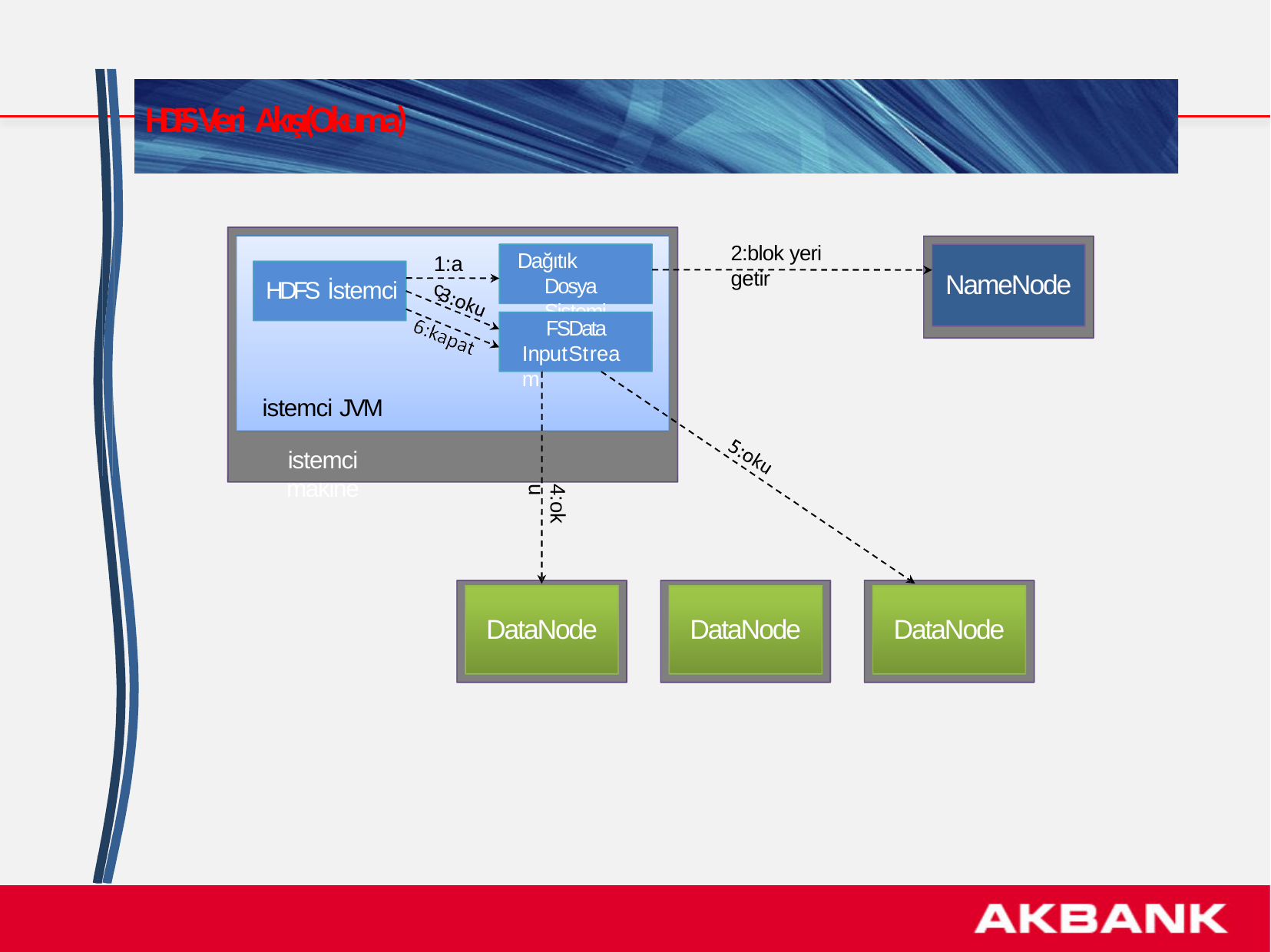

# HDFS Veri Akışı(Okuma)

2:blok yeri getir

Dağıtık Dosya  Sistemi
1:aç

NameNode
HDFS İstemci

FSData  InputStream

istemci JVM

istemci makine

4:oku

DataNode
DataNode
DataNode